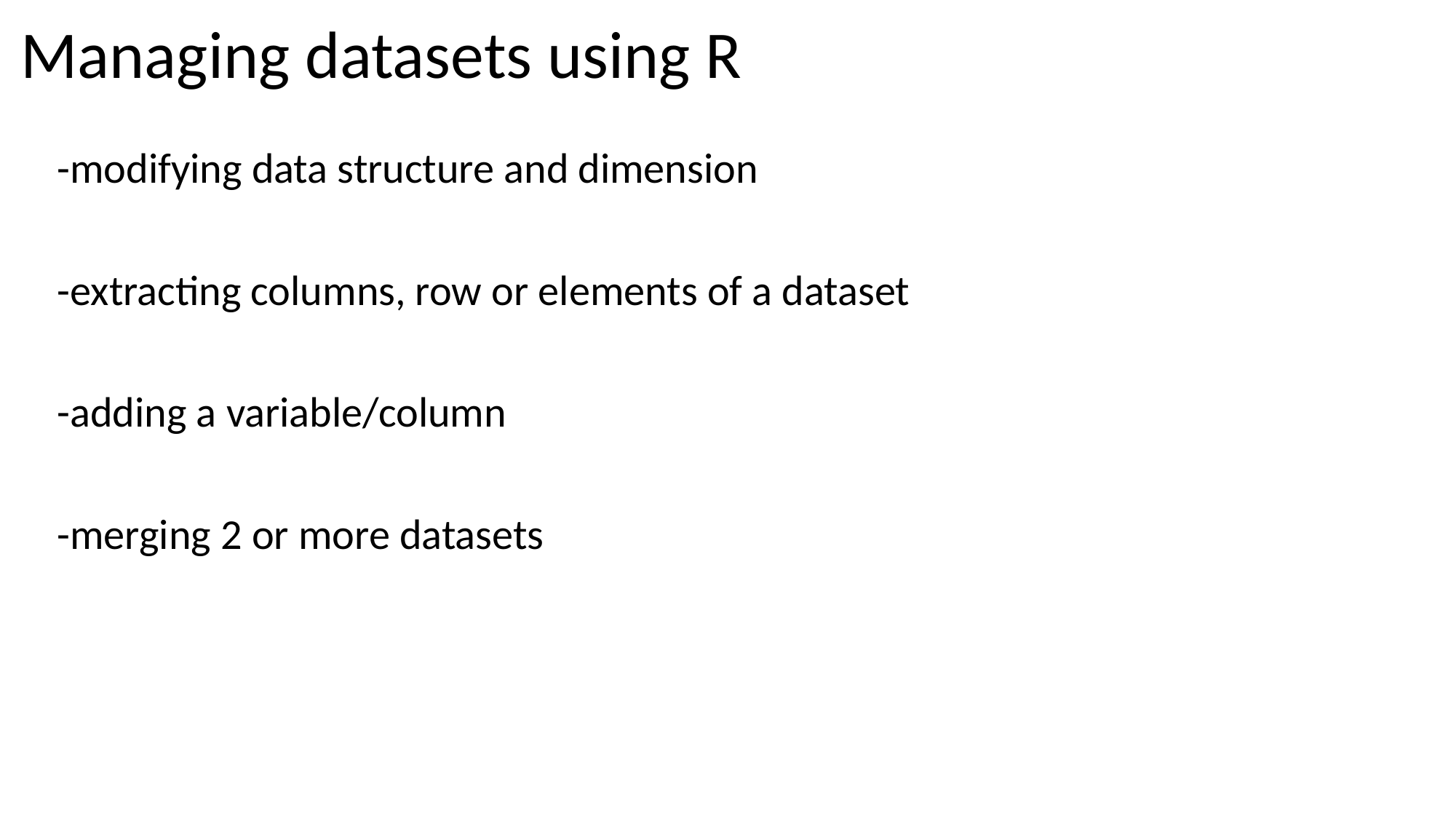

# Managing datasets using R
-modifying data structure and dimension

-extracting columns, row or elements of a dataset

-adding a variable/column

-merging 2 or more datasets